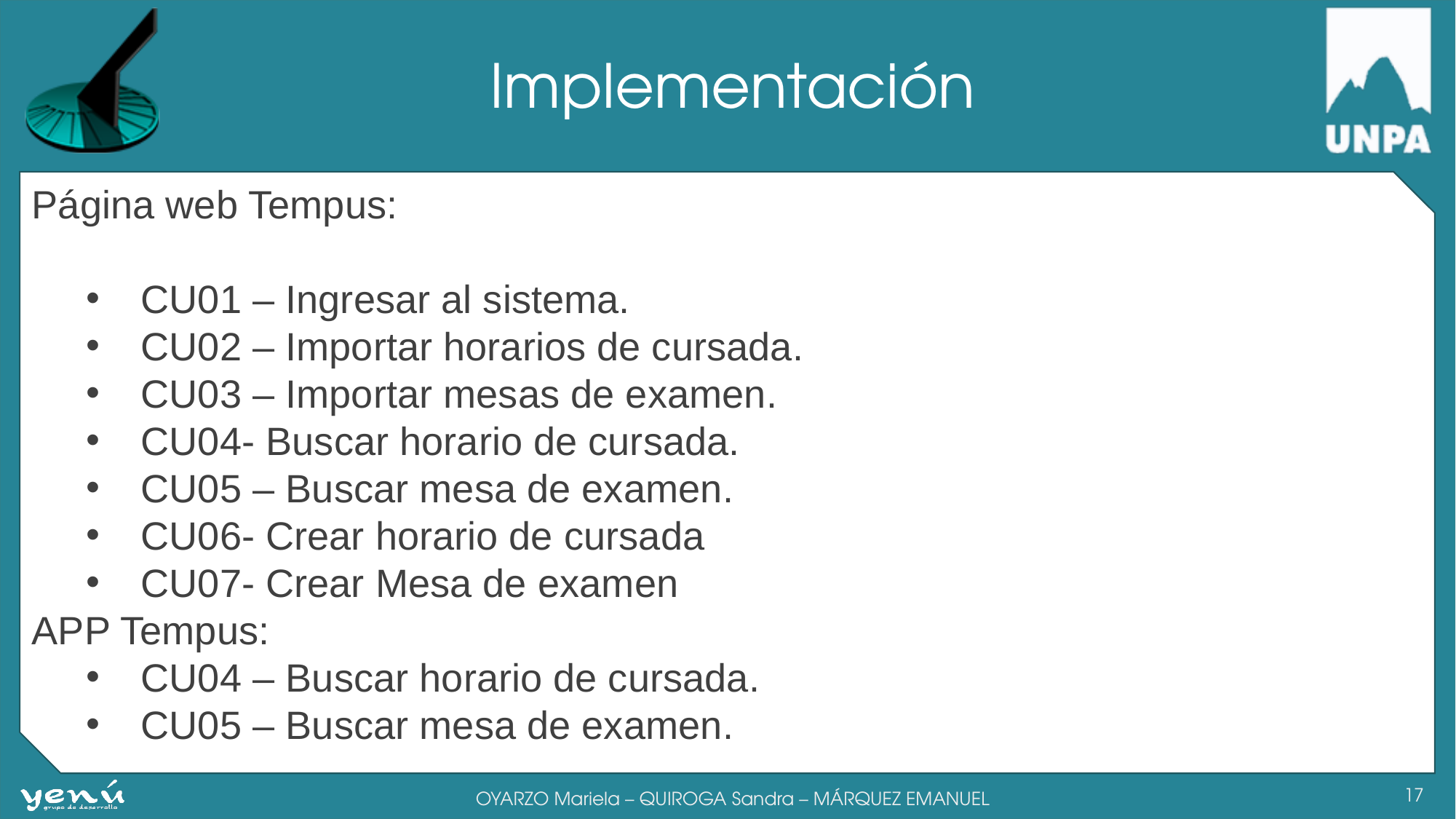

# Implementación
Página web Tempus:

CU01 – Ingresar al sistema.
CU02 – Importar horarios de cursada.
CU03 – Importar mesas de examen.
CU04- Buscar horario de cursada.
CU05 – Buscar mesa de examen.
CU06- Crear horario de cursada
CU07- Crear Mesa de examen
APP Tempus:
CU04 – Buscar horario de cursada.
CU05 – Buscar mesa de examen.

17
OYARZO Mariela – QUIROGA Sandra – MÁRQUEZ EMANUEL